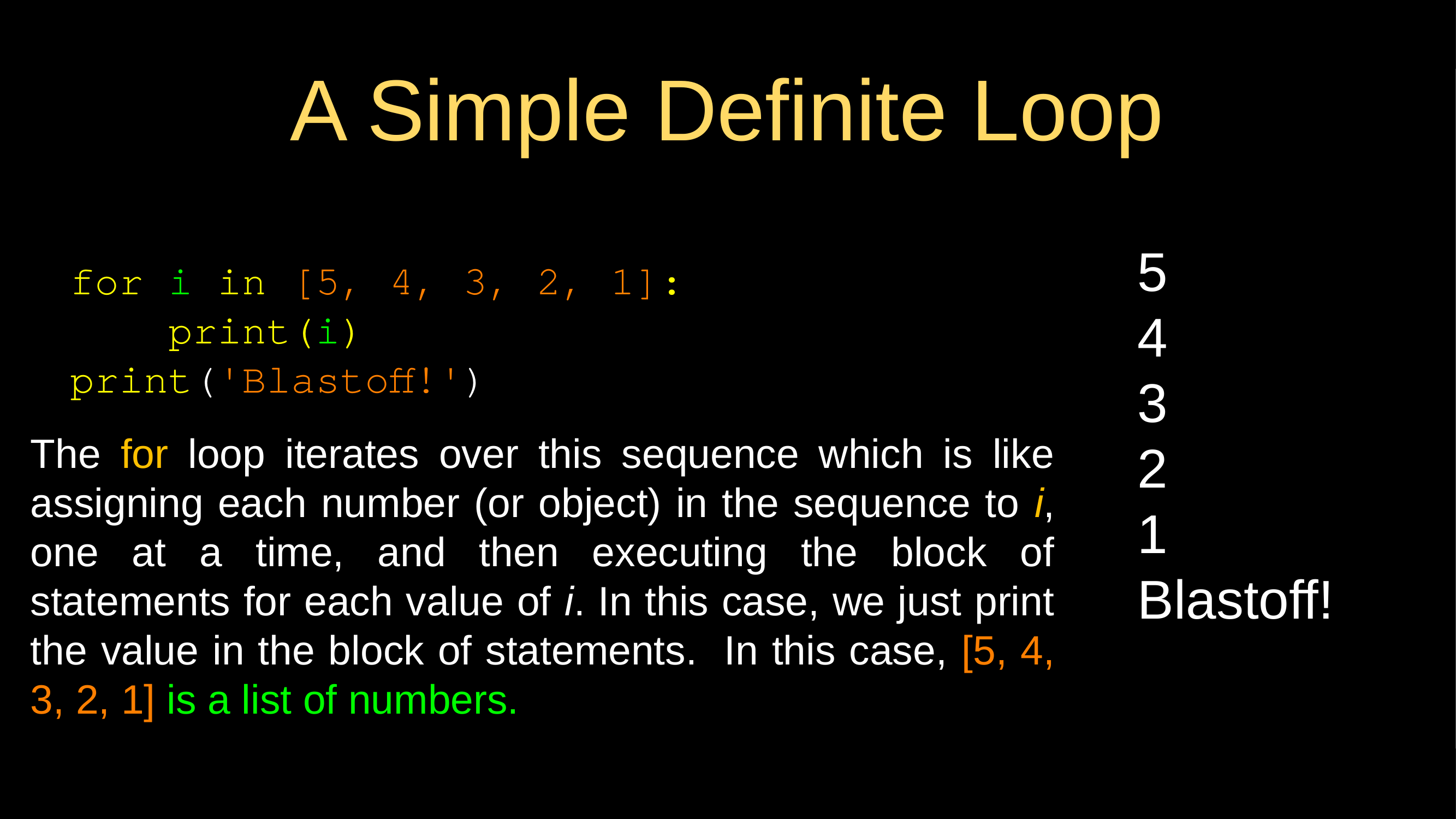

# A Simple Definite Loop
for i in [5, 4, 3, 2, 1]:
    print(i)
print('Blastoff!')
5
4
3
2
1
Blastoff!
The for loop iterates over this sequence which is like assigning each number (or object) in the sequence to i, one at a time, and then executing the block of statements for each value of i. In this case, we just print the value in the block of statements.  In this case, [5, 4, 3, 2, 1] is a list of numbers.